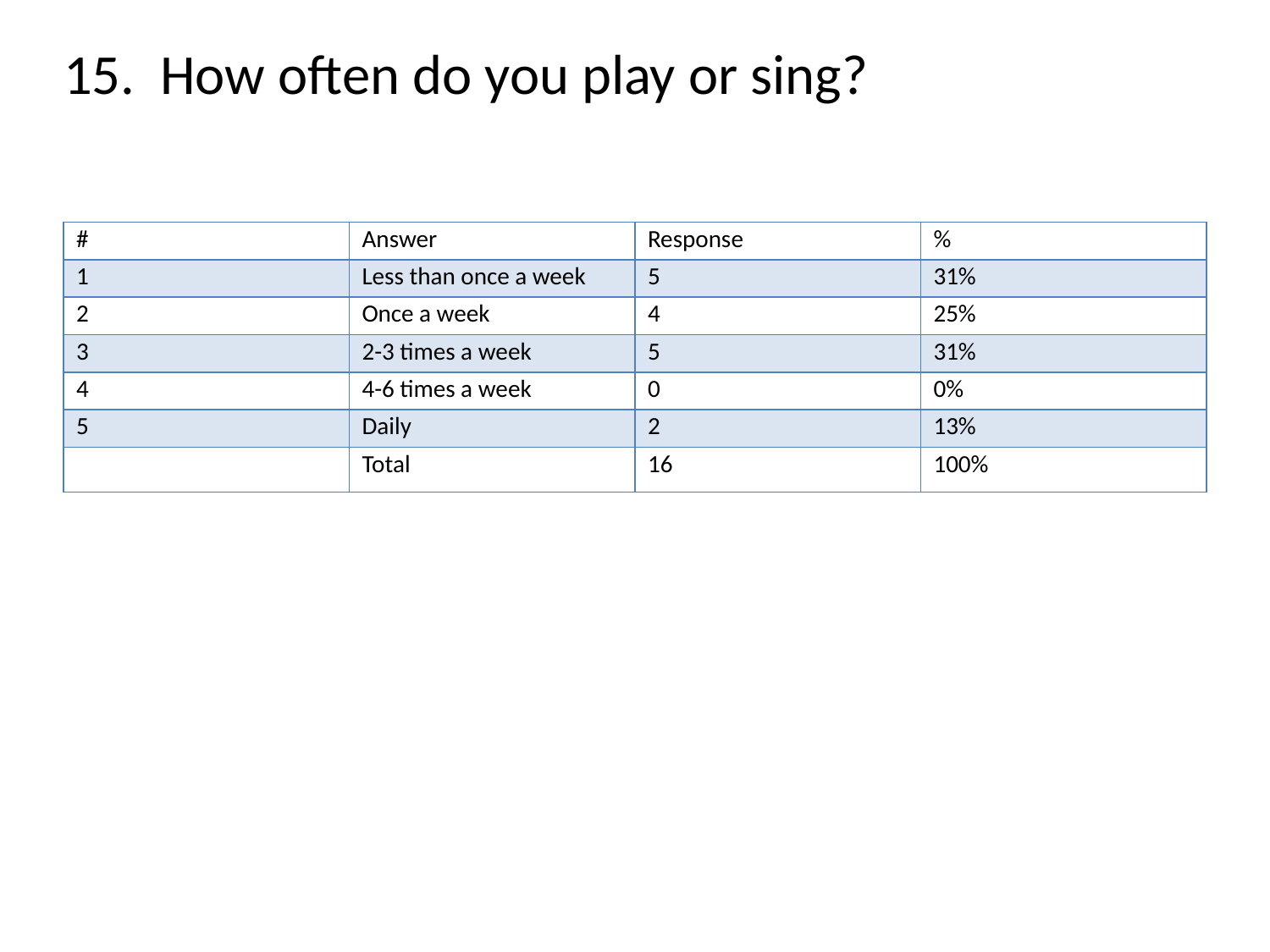

# 15.  How often do you play or sing?
| # | Answer | Response | % |
| --- | --- | --- | --- |
| 1 | Less than once a week | 5 | 31% |
| 2 | Once a week | 4 | 25% |
| 3 | 2-3 times a week | 5 | 31% |
| 4 | 4-6 times a week | 0 | 0% |
| 5 | Daily | 2 | 13% |
|  | Total | 16 | 100% |